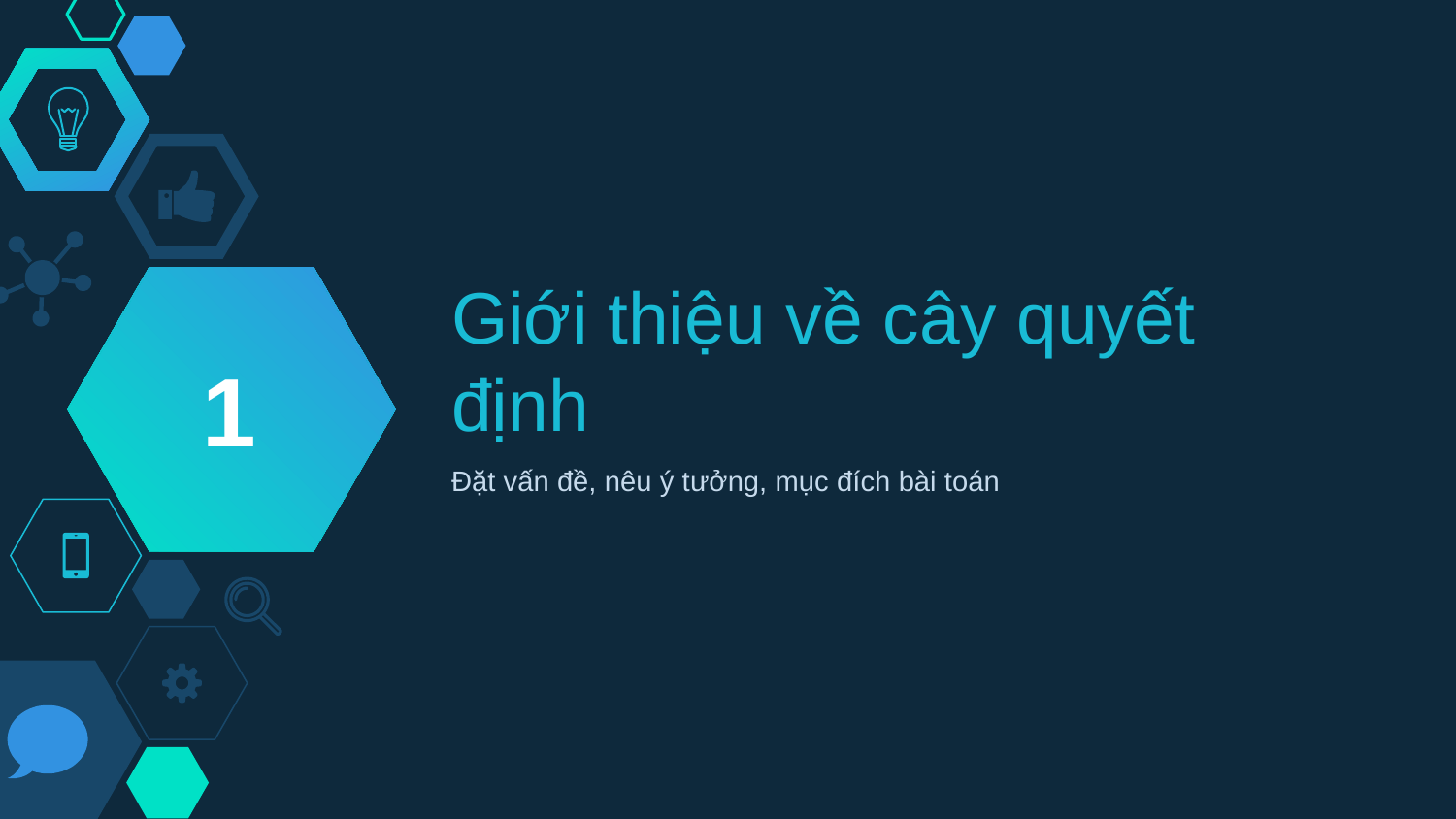

1
# Giới thiệu về cây quyết định
Đặt vấn đề, nêu ý tưởng, mục đích bài toán